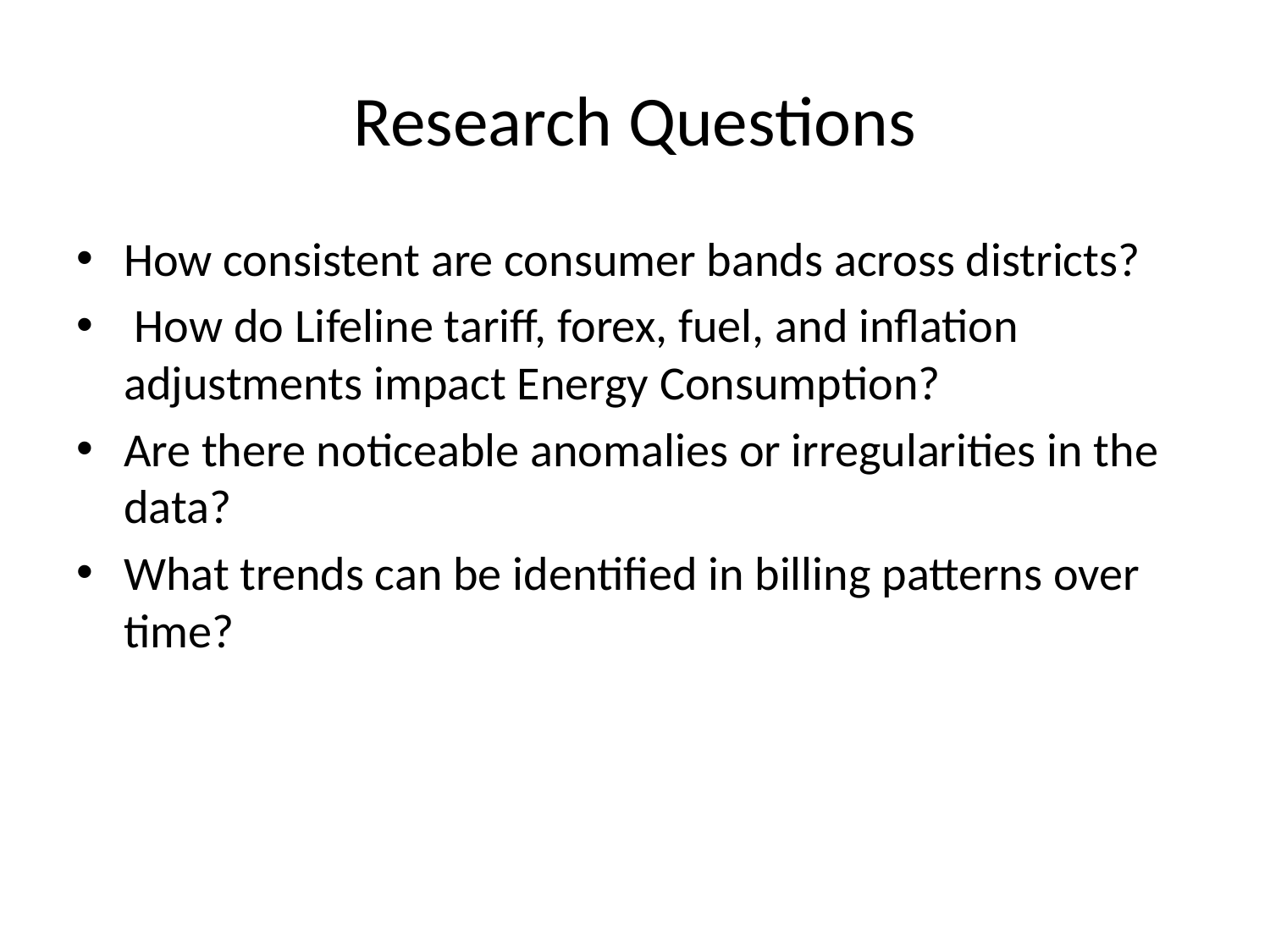

# Research Questions
How consistent are consumer bands across districts?
 How do Lifeline tariff, forex, fuel, and inflation adjustments impact Energy Consumption?
Are there noticeable anomalies or irregularities in the data?
What trends can be identified in billing patterns over time?